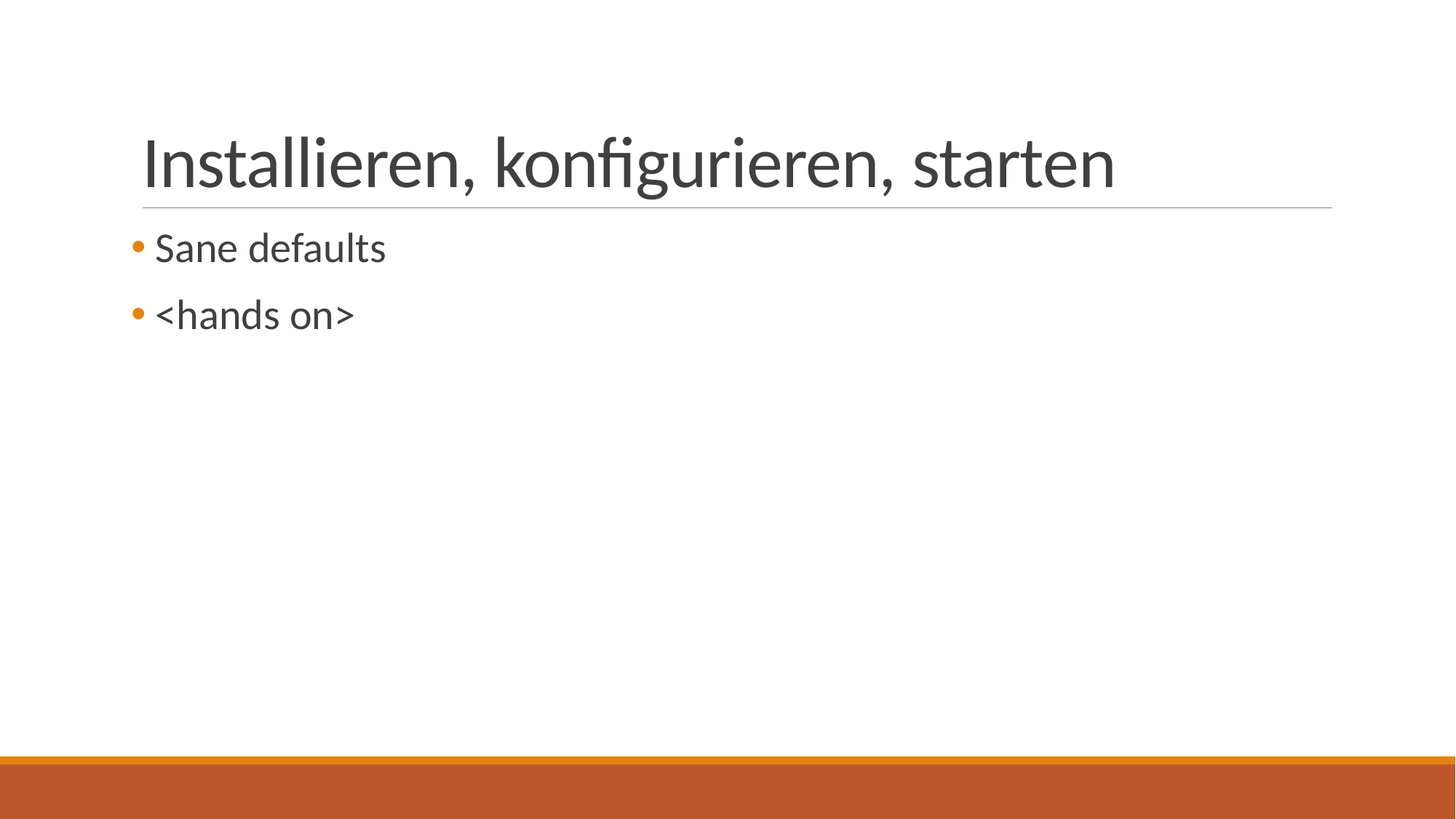

# Installieren, konfigurieren, starten
 Sane defaults
 <hands on>